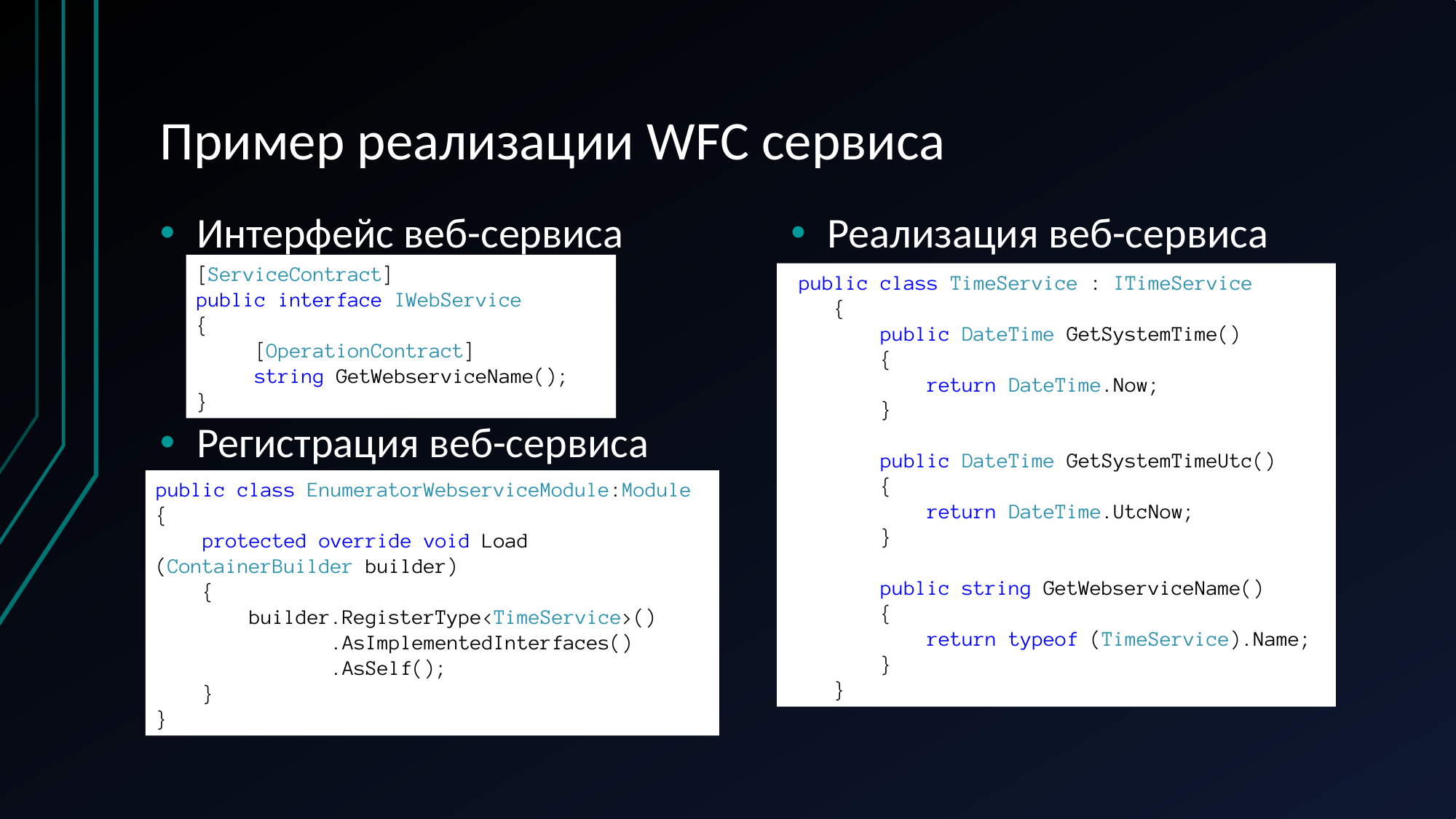

# Пример реализации WFC сервиса
Интерфейс веб-сервиса

Регистрация веб-сервиса
Реализация веб-сервиса

[ServiceContract]
public interface IWebService
{
     [OperationContract]
     string GetWebserviceName();
}
 public class TimeService : ITimeService
    {
        public DateTime GetSystemTime()
        {
            return DateTime.Now;
        }

        public DateTime GetSystemTimeUtc()
        {
            return DateTime.UtcNow;
        }

        public string GetWebserviceName()
        {
            return typeof (TimeService).Name;
        }
    }
public class EnumeratorWebserviceModule:Module
{
    protected override void Load 	(ContainerBuilder builder)
    {
        builder.RegisterType<TimeService>()
               .AsImplementedInterfaces()
               .AsSelf();
    }
}